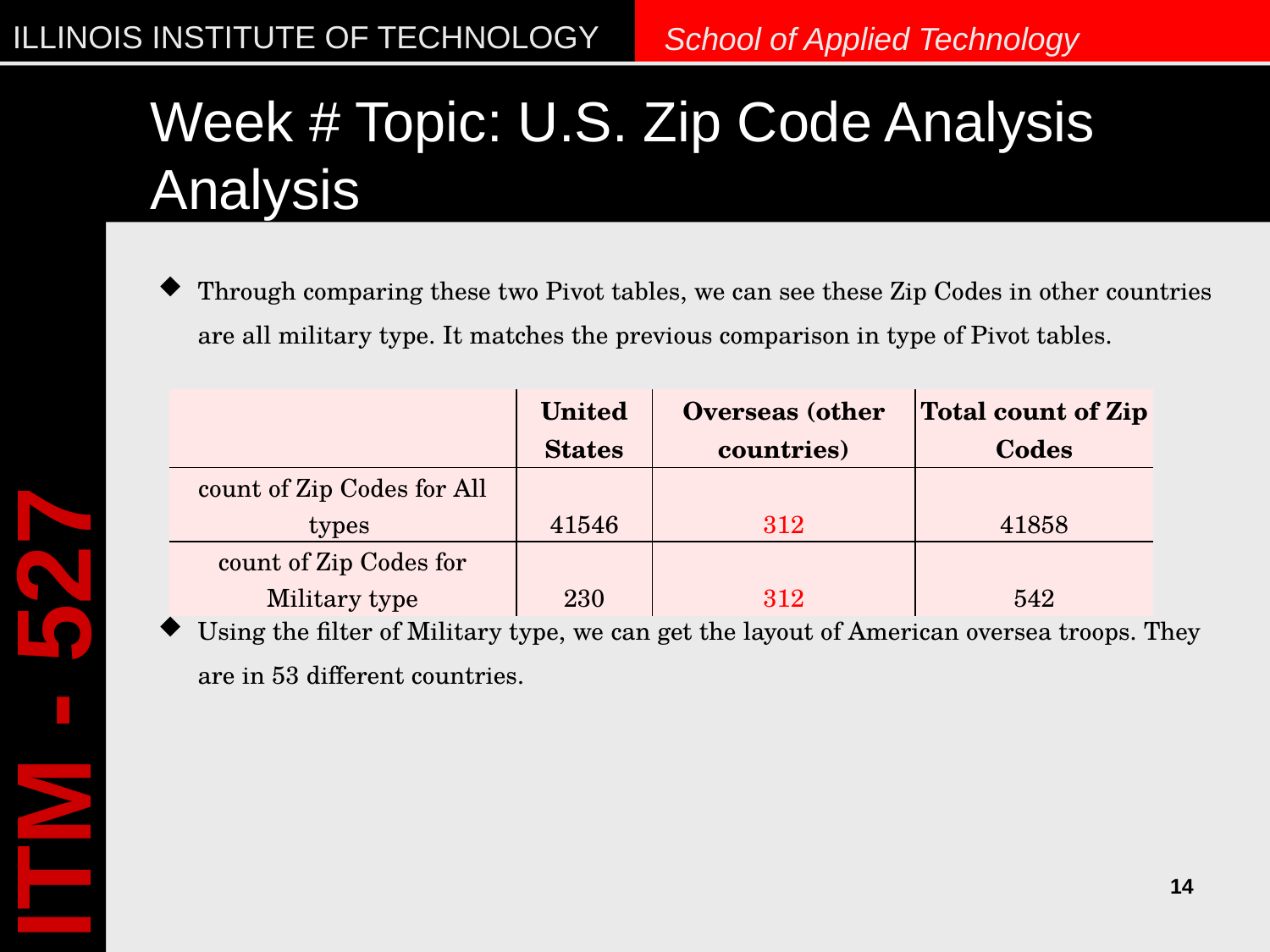

# Week # Topic: U.S. Zip Code Analysis Analysis
Through comparing these two Pivot tables, we can see these Zip Codes in other countries are all military type. It matches the previous comparison in type of Pivot tables.

Using the filter of Military type, we can get the layout of American oversea troops. They are in 53 different countries.

|  | United States | Overseas (other countries) | Total count of Zip Codes |
| --- | --- | --- | --- |
| count of Zip Codes for All types | 41546 | 312 | 41858 |
| count of Zip Codes for Military type | 230 | 312 | 542 |
14